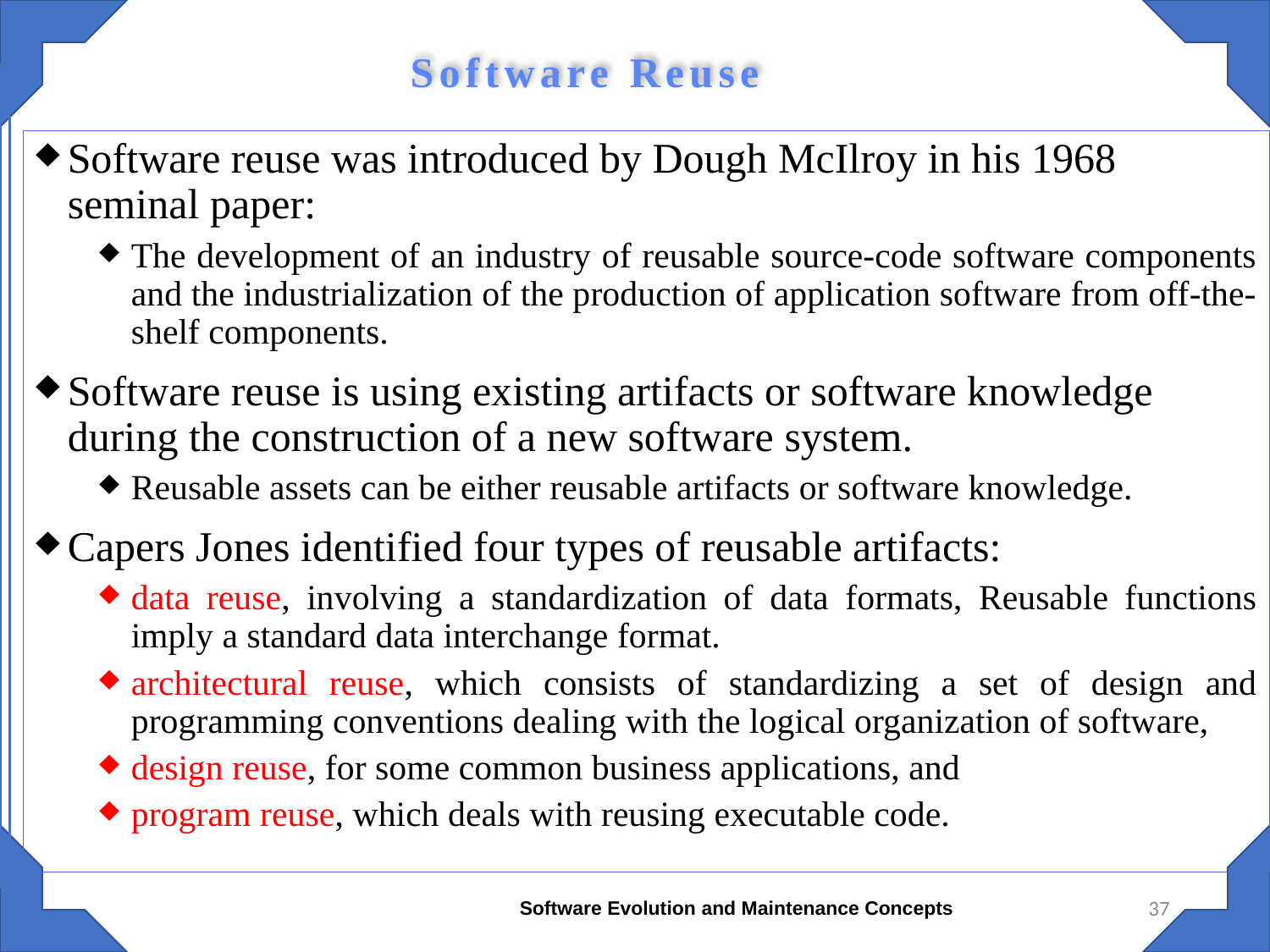

Software Reuse
Software reuse was introduced by Dough McIlroy in his 1968 seminal paper:
The development of an industry of reusable source-code software components and the industrialization of the production of application software from off-the-shelf components.
Software reuse is using existing artifacts or software knowledge during the construction of a new software system.
Reusable assets can be either reusable artifacts or software knowledge.
Capers Jones identified four types of reusable artifacts:
data reuse, involving a standardization of data formats, Reusable functions imply a standard data interchange format.
architectural reuse, which consists of standardizing a set of design and programming conventions dealing with the logical organization of software,
design reuse, for some common business applications, and
program reuse, which deals with reusing executable code.

37